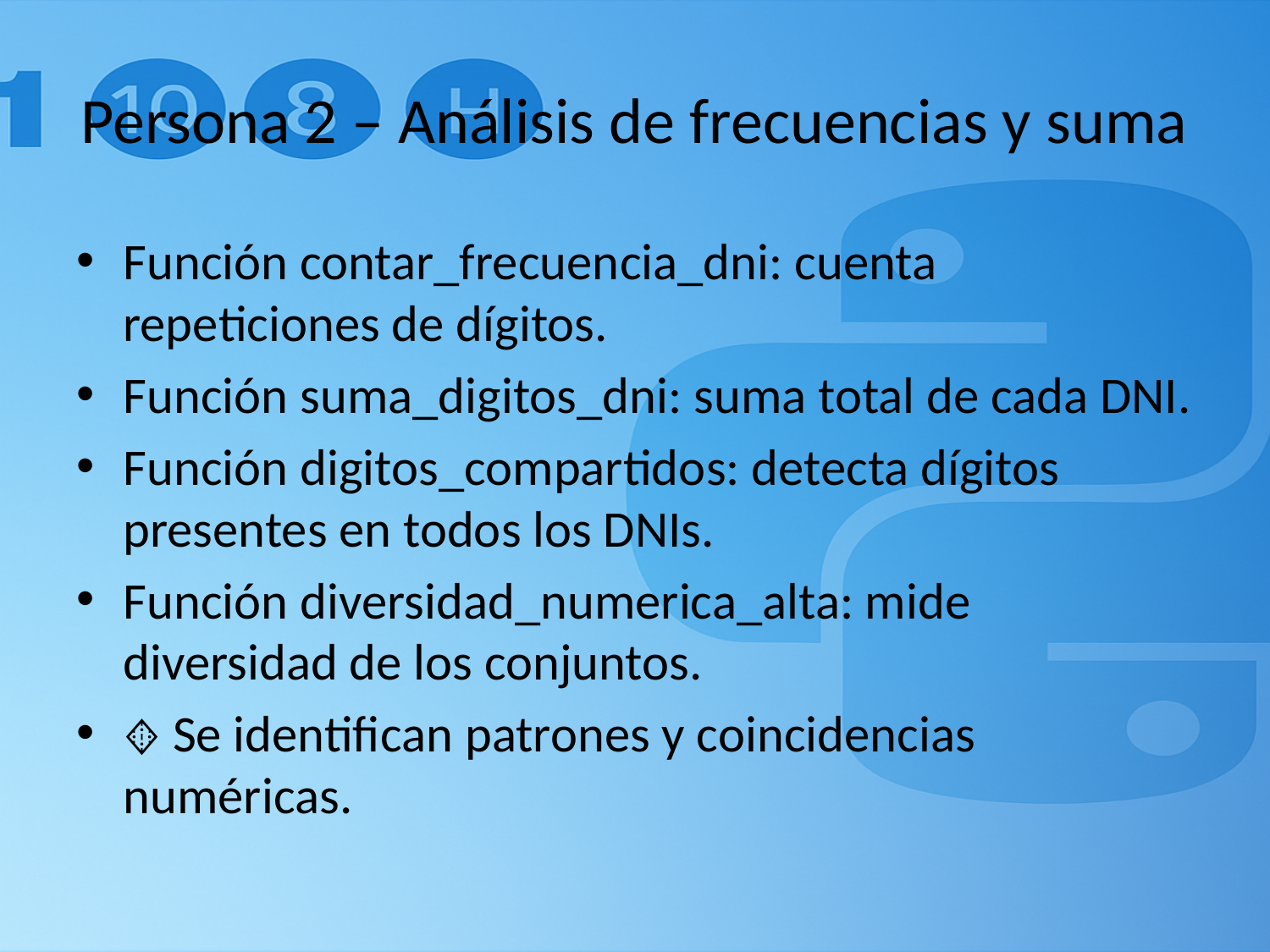

# Persona 2 – Análisis de frecuencias y suma
Función contar_frecuencia_dni: cuenta repeticiones de dígitos.
Función suma_digitos_dni: suma total de cada DNI.
Función digitos_compartidos: detecta dígitos presentes en todos los DNIs.
Función diversidad_numerica_alta: mide diversidad de los conjuntos.
🔸 Se identifican patrones y coincidencias numéricas.